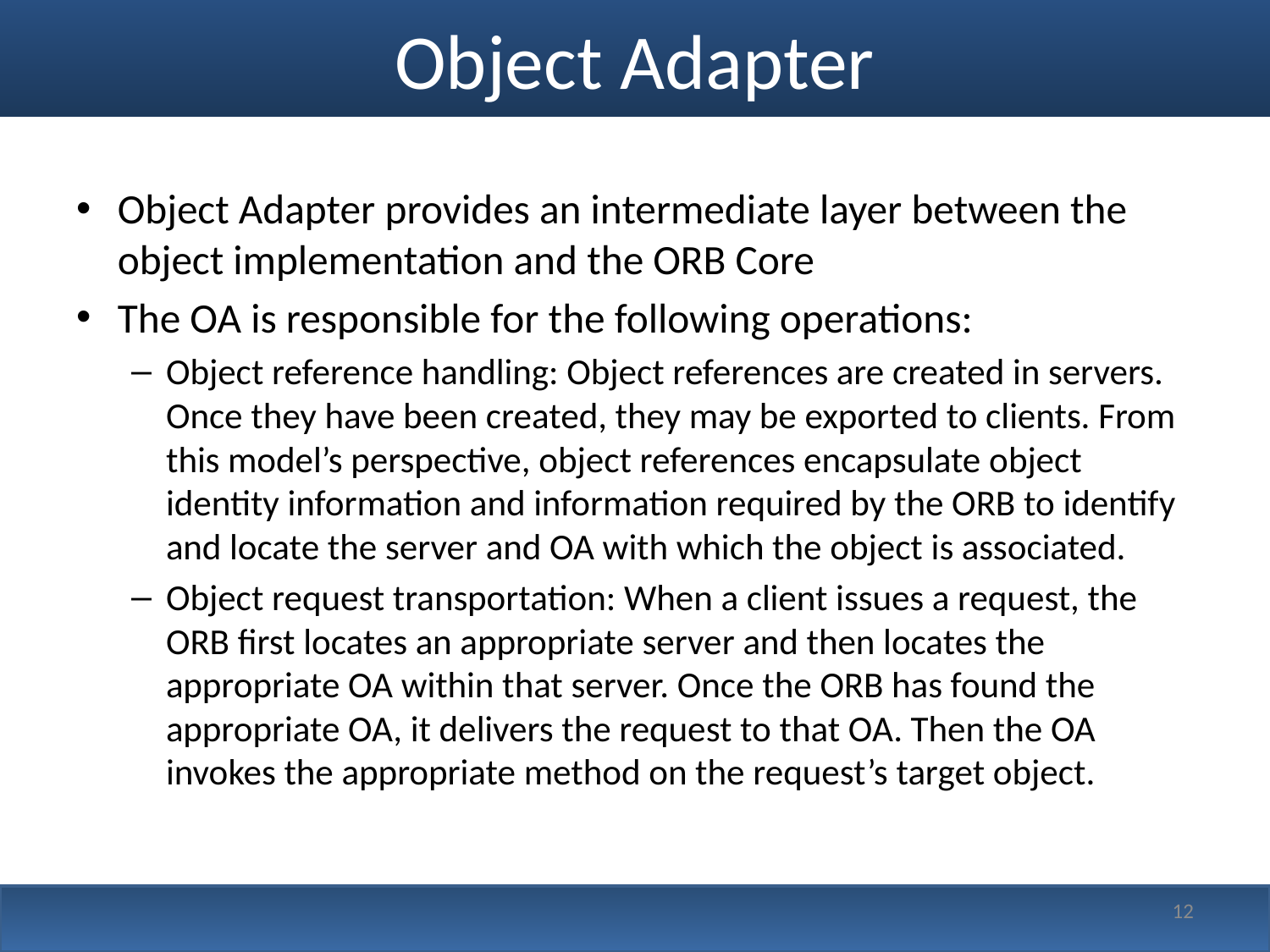

# Object Adapter
Object Adapter provides an intermediate layer between the object implementation and the ORB Core
The OA is responsible for the following operations:
Object reference handling: Object references are created in servers. Once they have been created, they may be exported to clients. From this model’s perspective, object references encapsulate object identity information and information required by the ORB to identify and locate the server and OA with which the object is associated.
Object request transportation: When a client issues a request, the ORB first locates an appropriate server and then locates the appropriate OA within that server. Once the ORB has found the appropriate OA, it delivers the request to that OA. Then the OA invokes the appropriate method on the request’s target object.
12